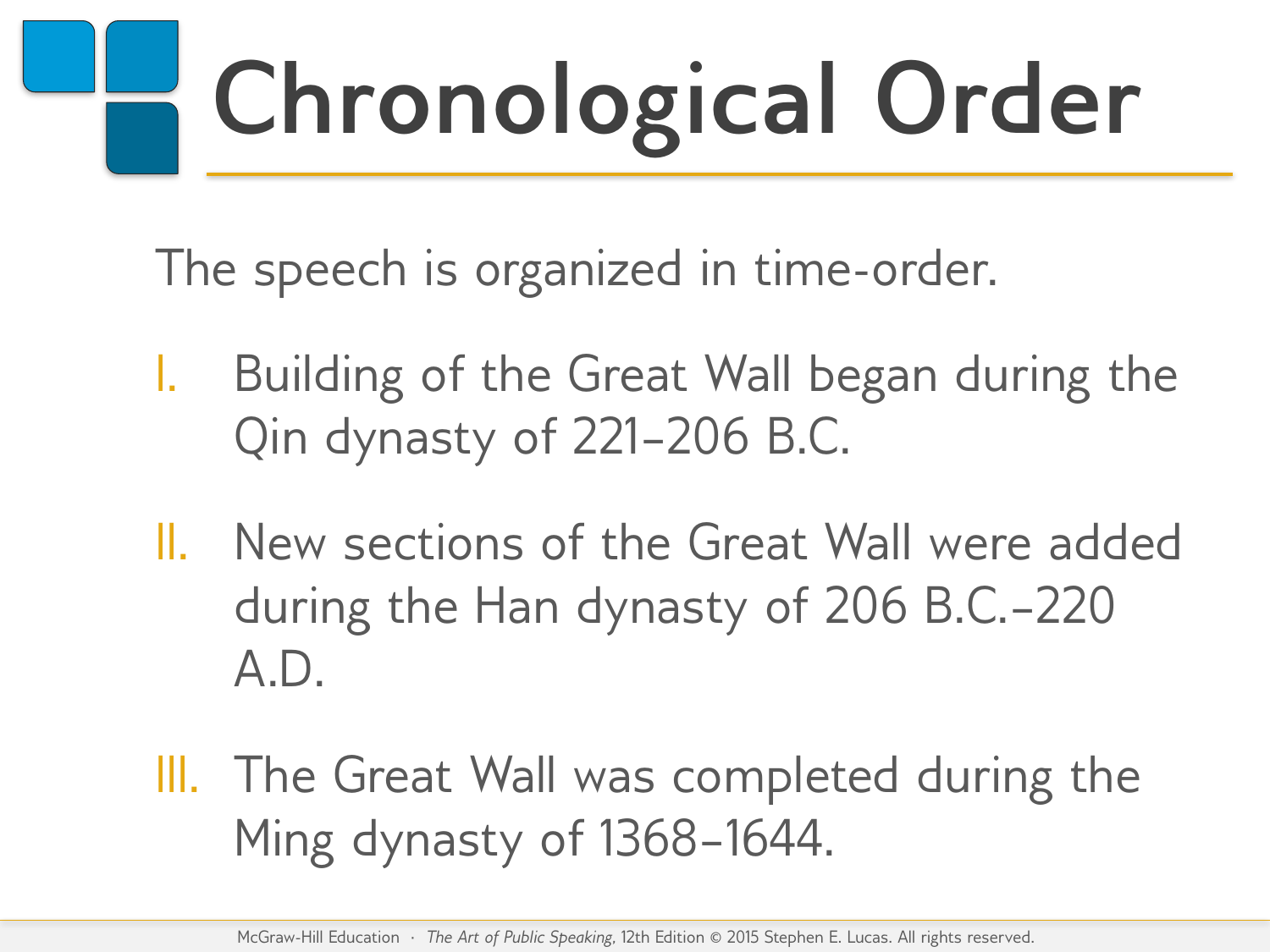

# Chronological Order
The speech is organized in time-order.
Building of the Great Wall began during the Qin dynasty of 221–206 B.C.
New sections of the Great Wall were added during the Han dynasty of 206 B.C.–220 A.D.
The Great Wall was completed during the Ming dynasty of 1368–1644.